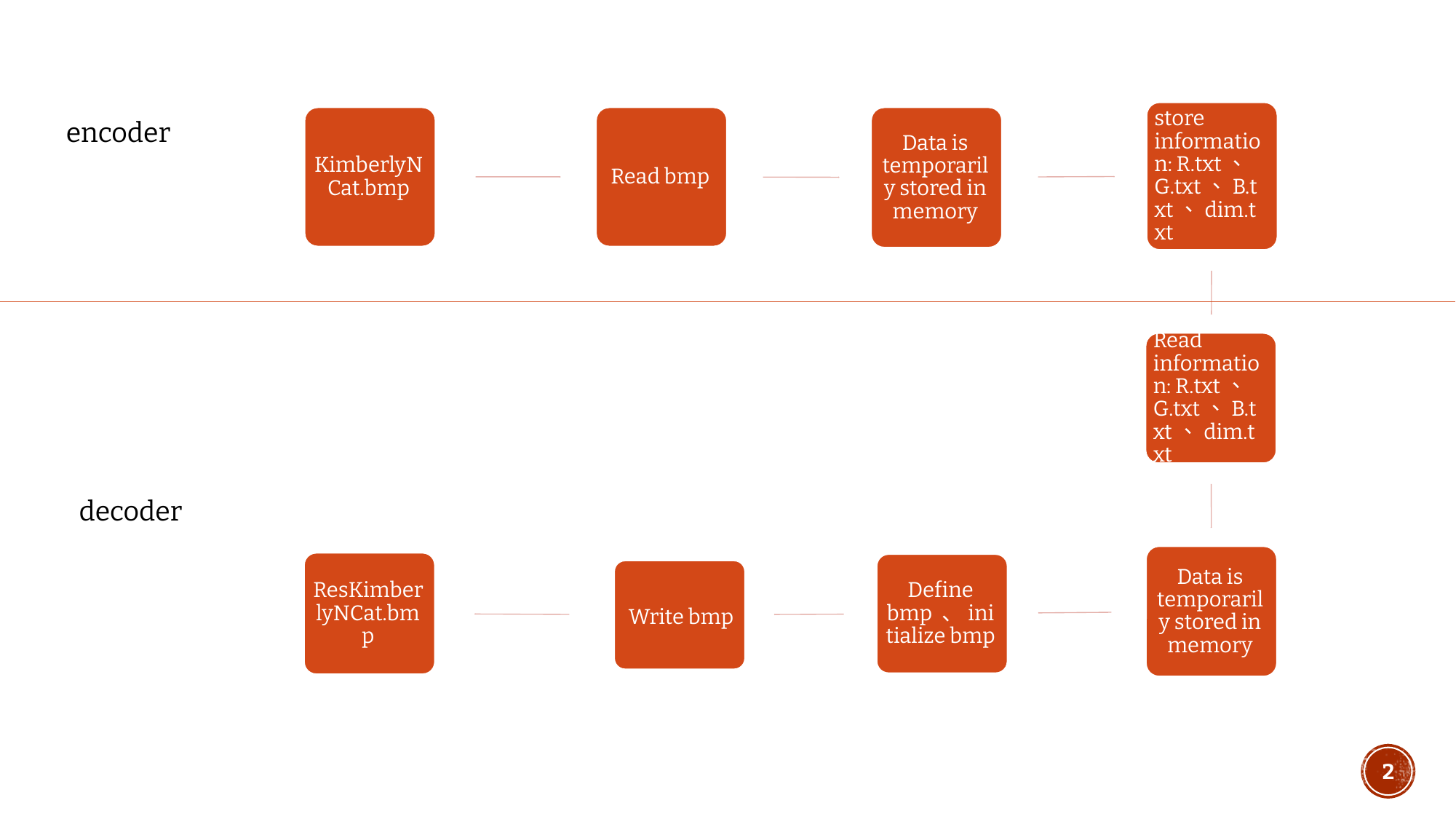

#
KimberlyNCat.bmp

Read bmp

Data is temporarily stored in memory

store information: R.txt、G.txt、B.txt、dim.txt

Read information: R.txt、G.txt、B.txt、dim.txt

Data is temporarily stored in memory

Define bmp 、initialize bmp

Write bmp

ResKimberlyNCat.bmp
encoder
decoder
2